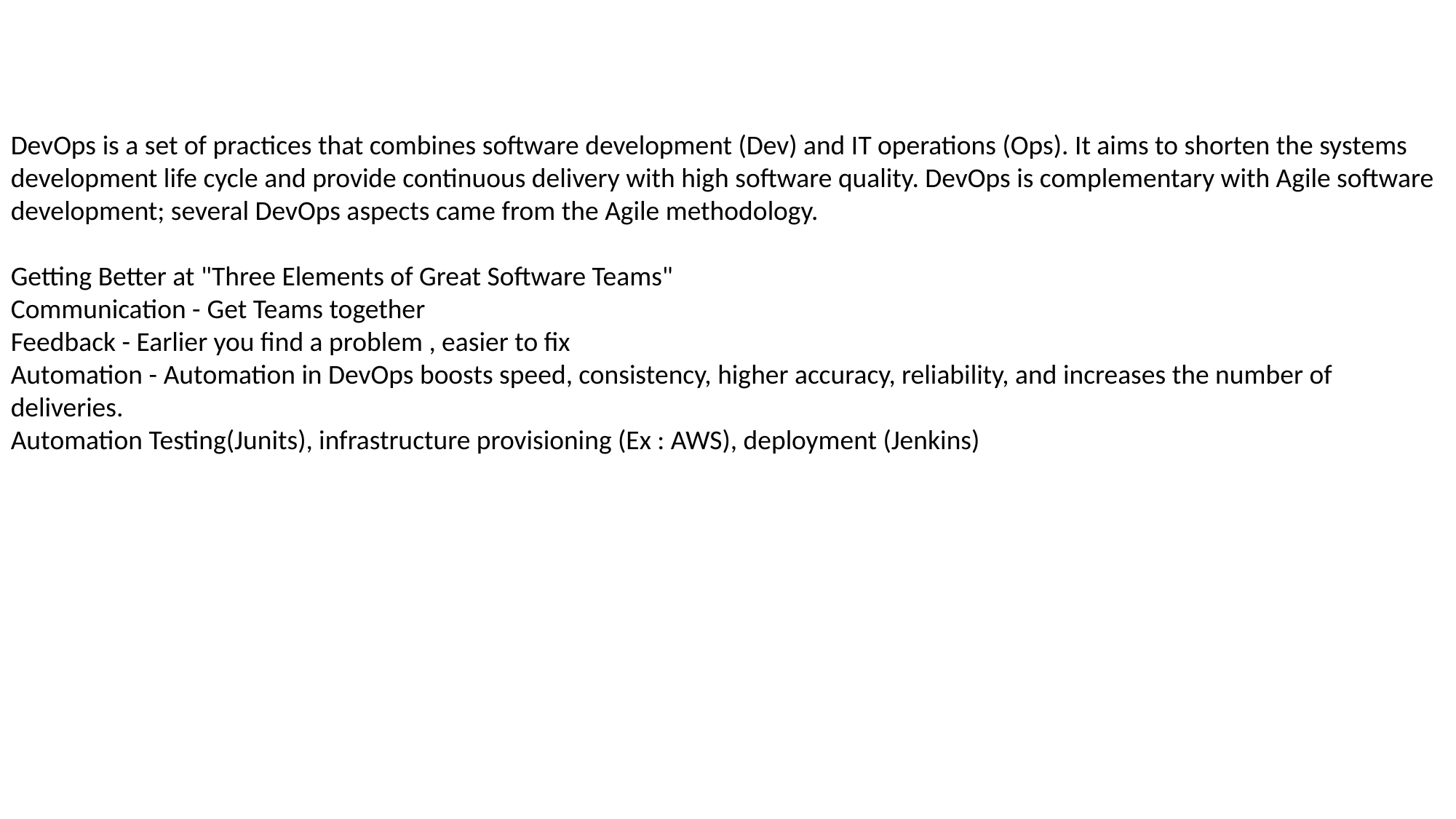

DevOps is a set of practices that combines software development (Dev) and IT operations (Ops). It aims to shorten the systems development life cycle and provide continuous delivery with high software quality. DevOps is complementary with Agile software development; several DevOps aspects came from the Agile methodology.

Getting Better at "Three Elements of Great Software Teams"
Communication - Get Teams together
Feedback - Earlier you find a problem , easier to fix
Automation - Automation in DevOps boosts speed, consistency, higher accuracy, reliability, and increases the number of deliveries.
Automation Testing(Junits), infrastructure provisioning (Ex : AWS), deployment (Jenkins)